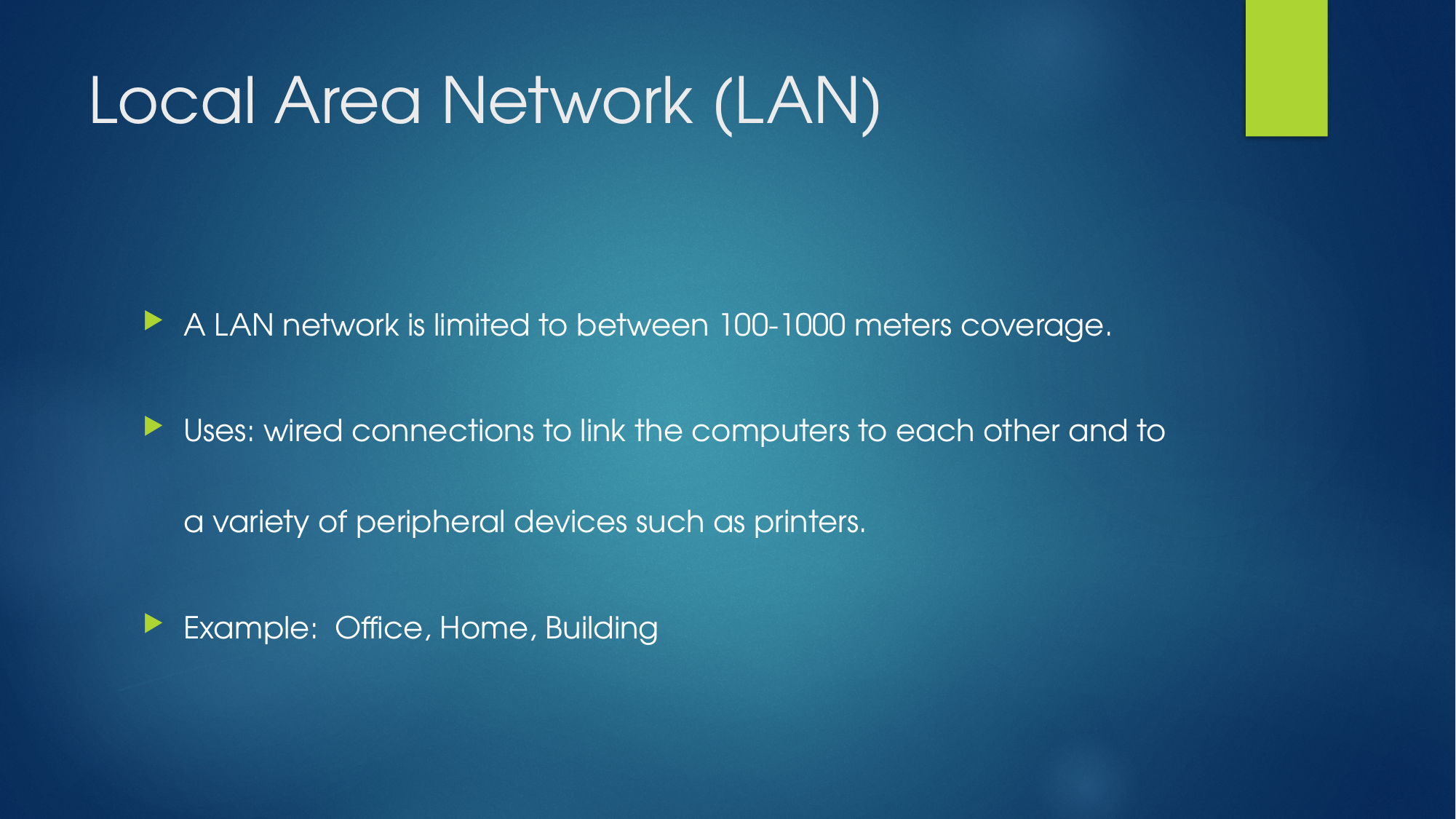

# Local Area Network (LAN)
A LAN network is limited to between 100-1000 meters coverage.
Uses: wired connections to link the computers to each other and to a variety of peripheral devices such as printers.
Example:  Office, Home, Building